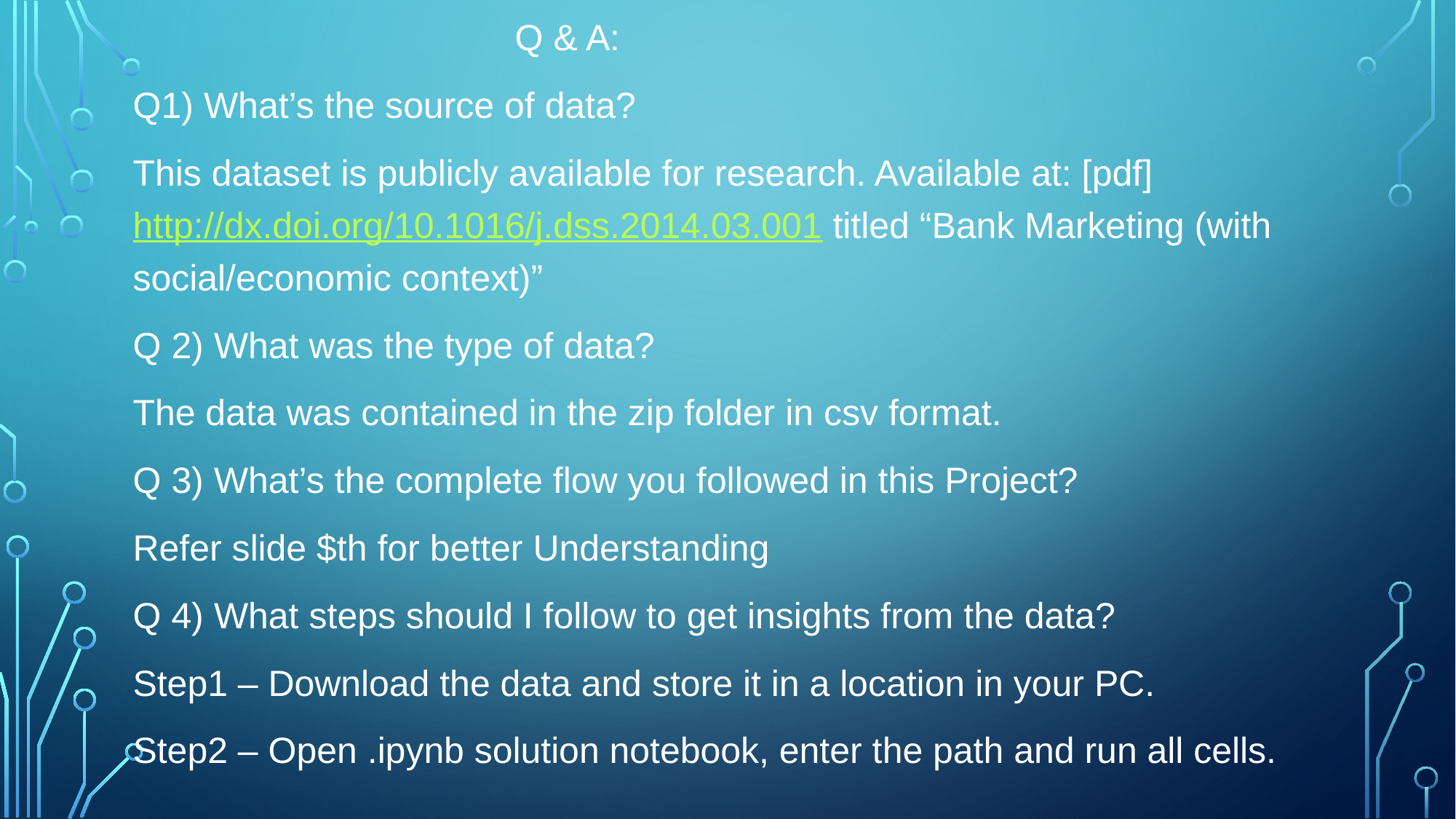

Q & A:
Q1) What’s the source of data?
This dataset is publicly available for research. Available at: [pdf] http://dx.doi.org/10.1016/j.dss.2014.03.001 titled “Bank Marketing (with social/economic context)”
Q 2) What was the type of data?
The data was contained in the zip folder in csv format.
Q 3) What’s the complete flow you followed in this Project?
Refer slide $th for better Understanding
Q 4) What steps should I follow to get insights from the data?
Step1 – Download the data and store it in a location in your PC.
Step2 – Open .ipynb solution notebook, enter the path and run all cells.